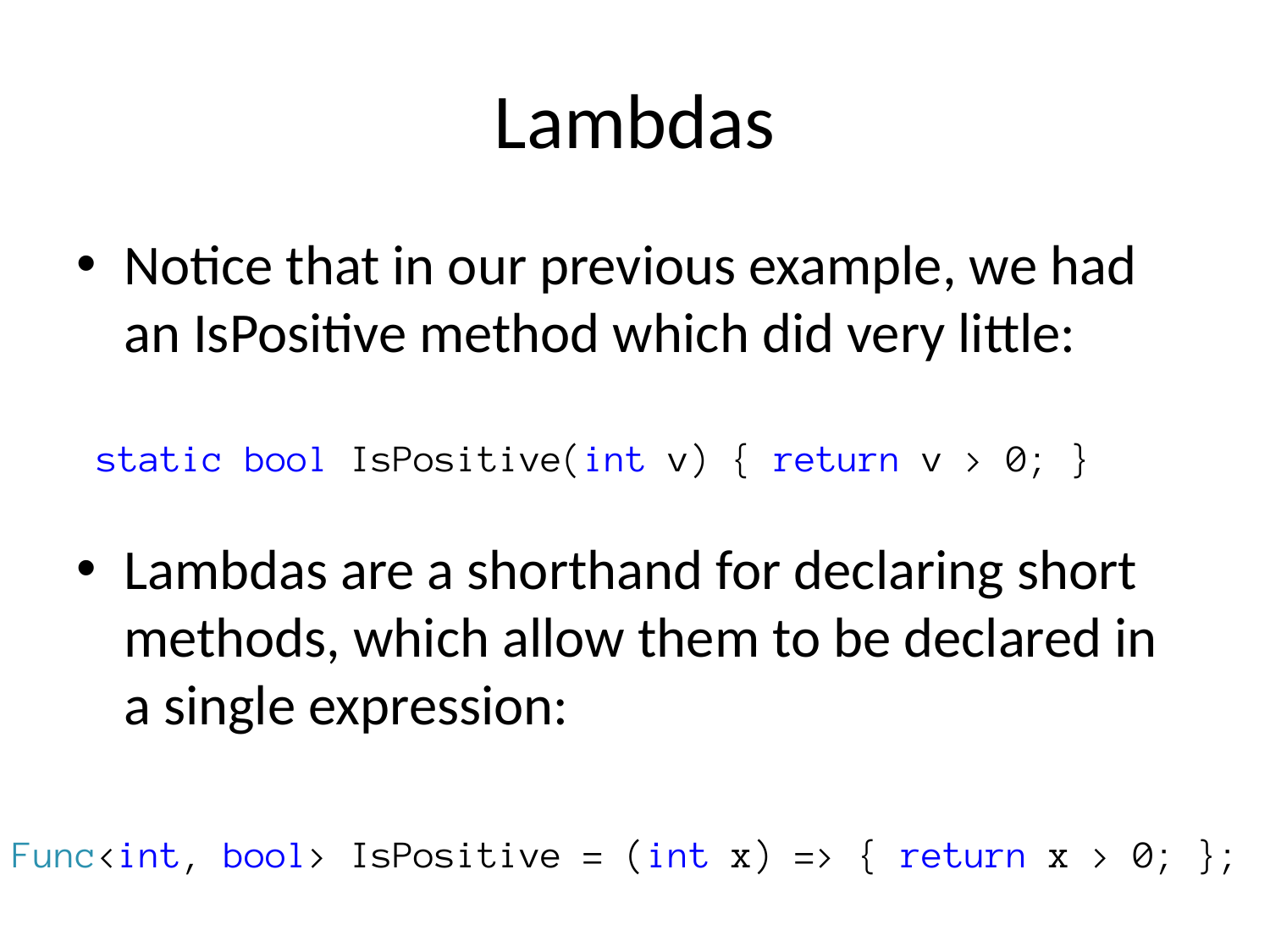

# Lambdas
Notice that in our previous example, we had an IsPositive method which did very little:

Lambdas are a shorthand for declaring short methods, which allow them to be declared in a single expression:

static bool IsPositive(int v) { return v > 0; }
Func<int, bool> IsPositive = (int x) => { return x > 0; };